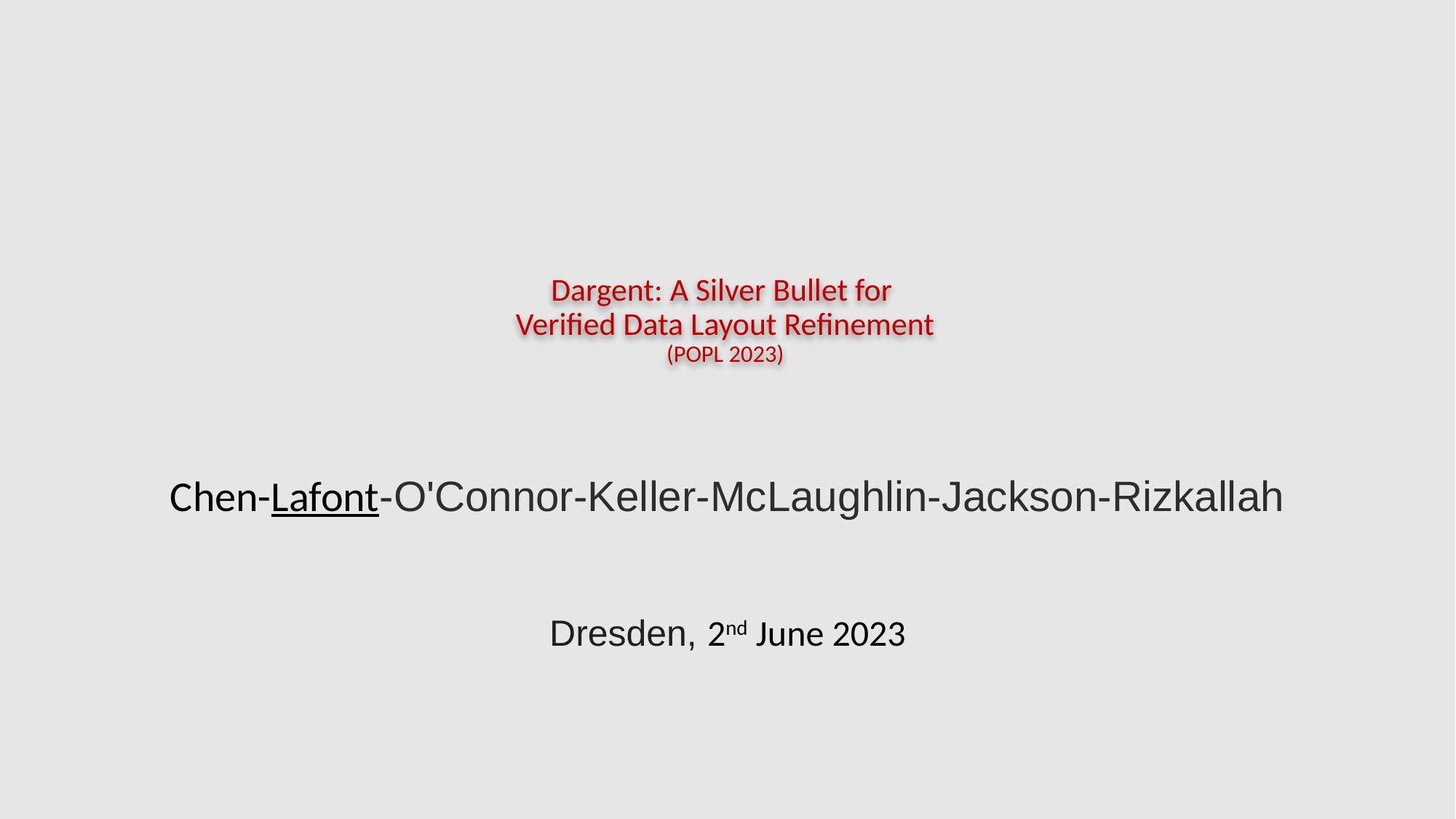

# Dargent: A Silver Bullet for Verified Data Layout Refinement (POPL 2023)
Chen-Lafont-O'Connor-Keller-McLaughlin-Jackson-Rizkallah
Dresden, 2nd June 2023